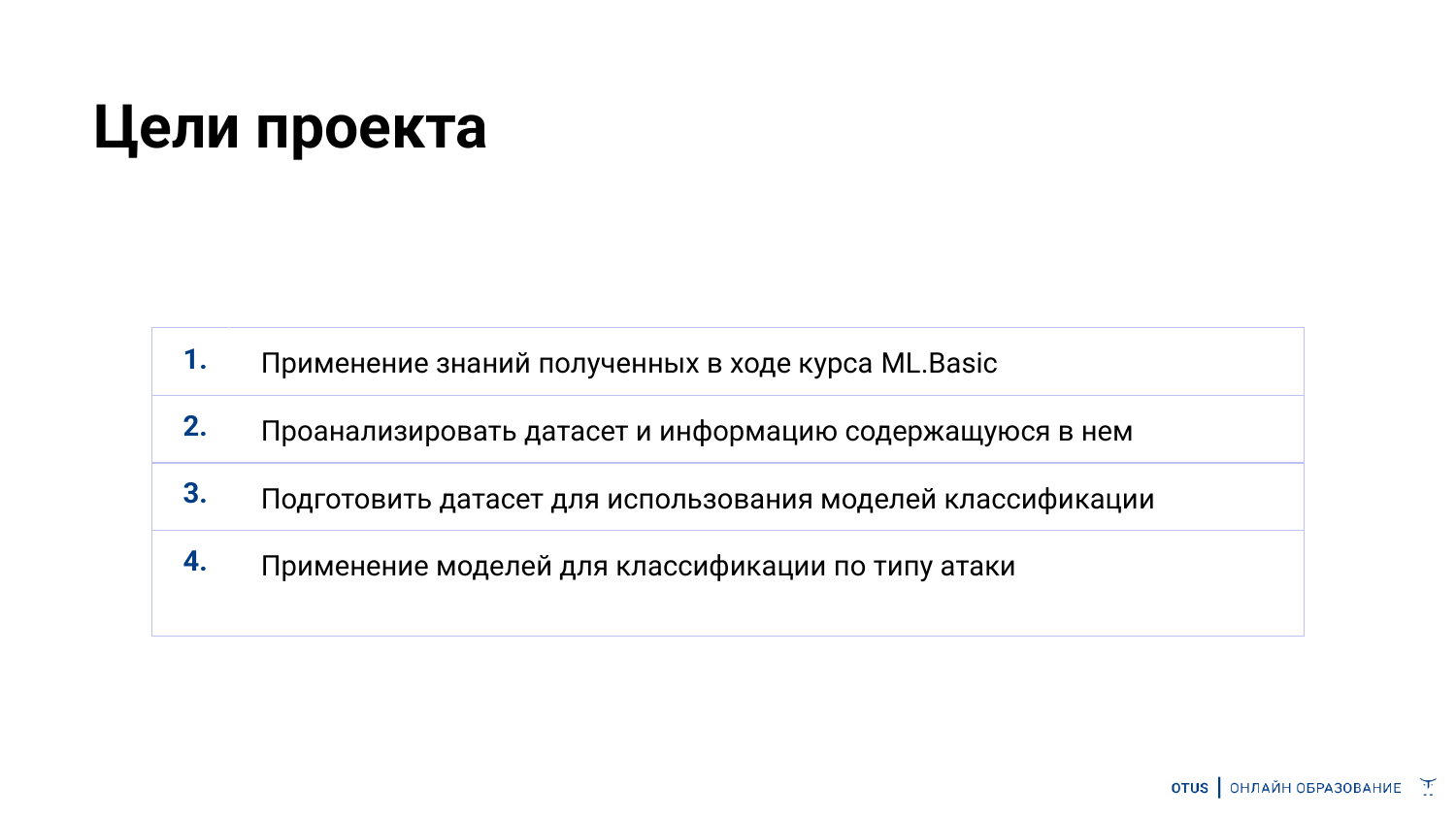

Цели проекта
| 1. | Применение знаний полученных в ходе курса ML.Basic |
| --- | --- |
| 2. | Проанализировать датасет и информацию содержащуюся в нем |
| 3. | Подготовить датасет для использования моделей классификации |
| 4. | Применение моделей для классификации по типу атаки |